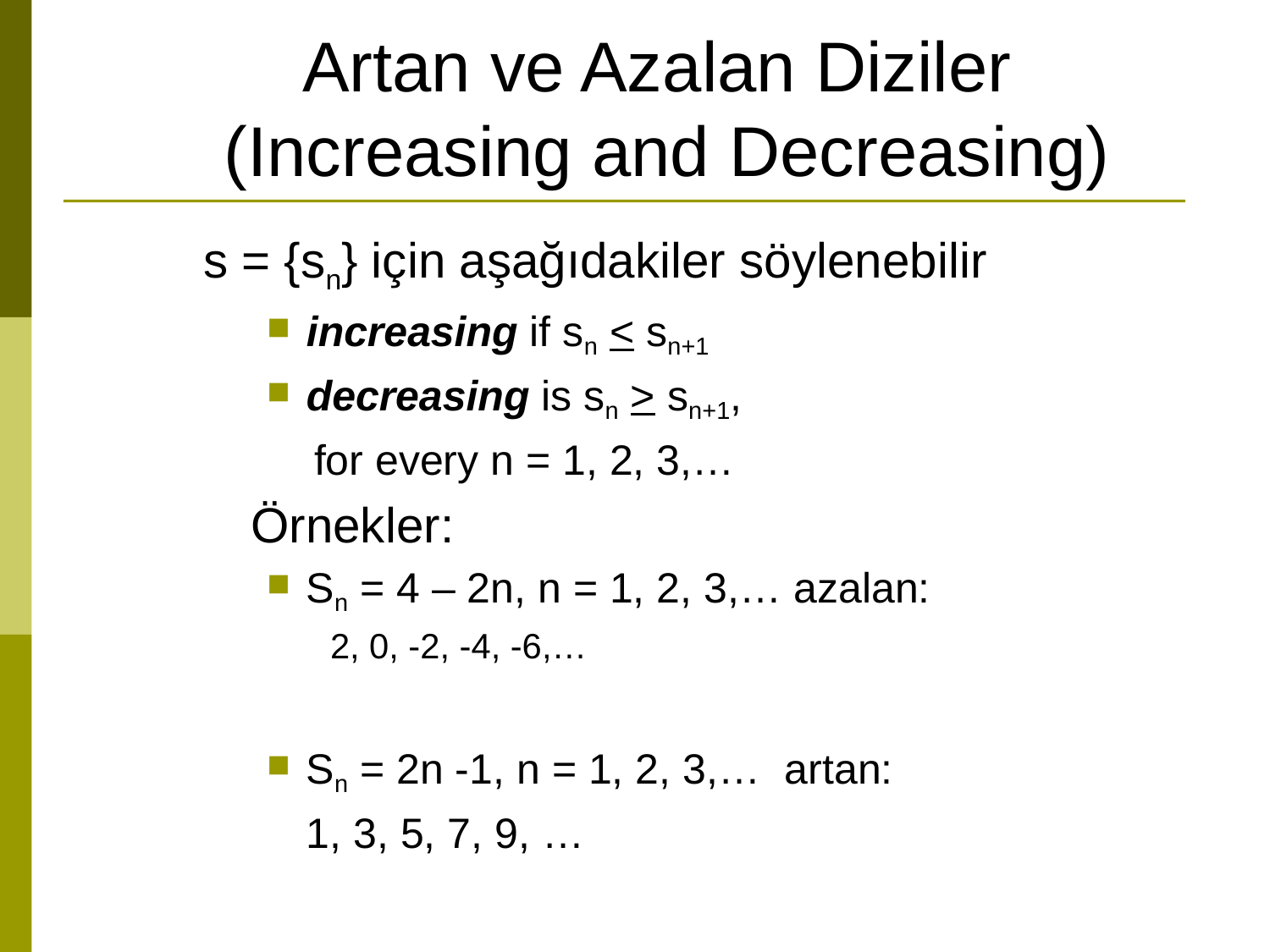

# Artan ve Azalan Diziler (Increasing and Decreasing)
s = {sn} için aşağıdakiler söylenebilir
increasing if sn < sn+1
decreasing is sn > sn+1,
    for every n = 1, 2, 3,…
	Örnekler:
Sn = 4 – 2n, n = 1, 2, 3,… azalan:
2, 0, -2, -4, -6,…

Sn = 2n -1, n = 1, 2, 3,…  artan:
	1, 3, 5, 7, 9, …